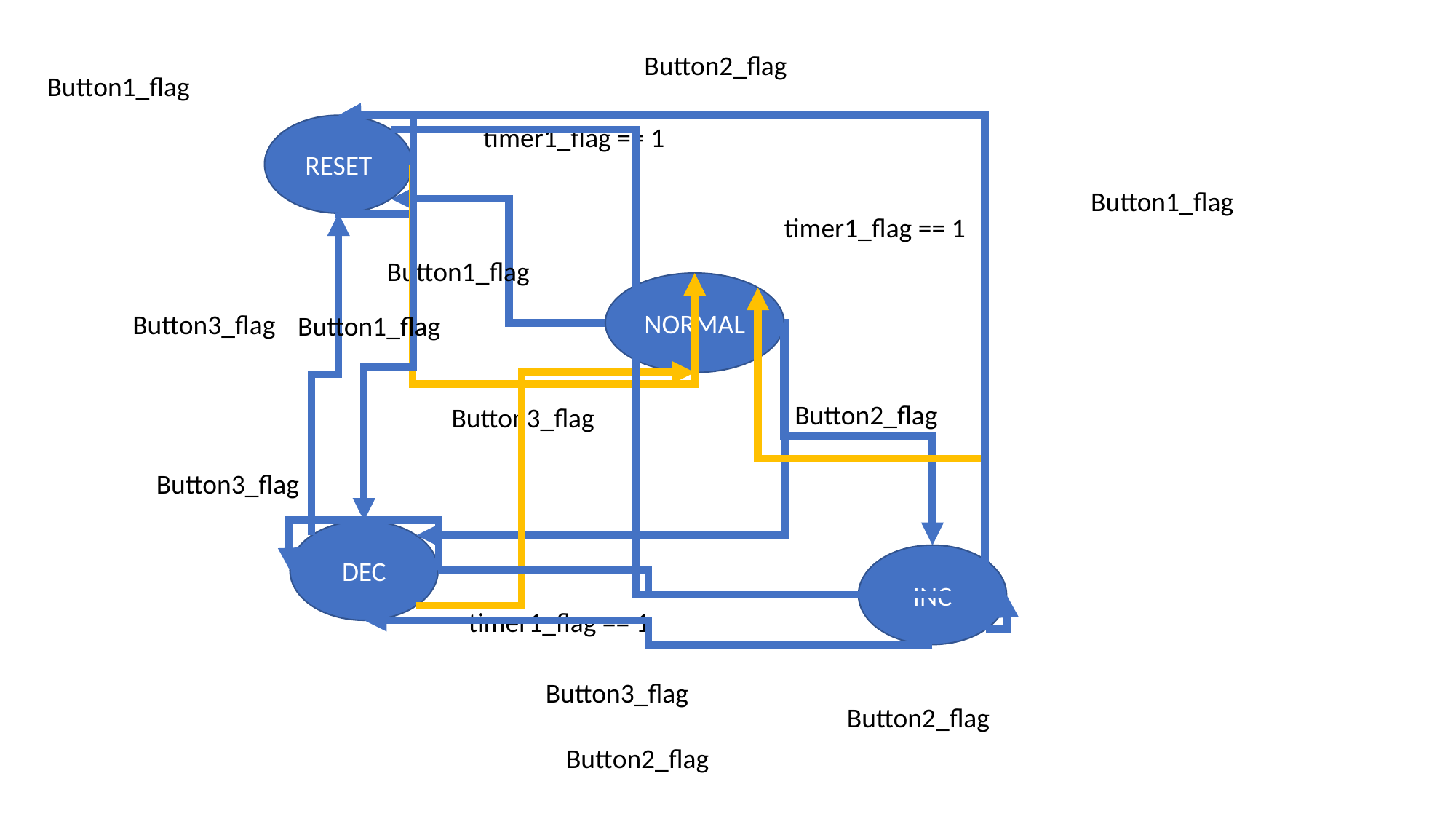

Button2_flag
Button1_flag
timer1_flag == 1
RESET
Button1_flag
timer1_flag == 1
Button1_flag
NORMAL
Button3_flag
Button1_flag
Button2_flag
Button3_flag
Button3_flag
DEC
INC
timer1_flag == 1
Button3_flag
Button2_flag
Button2_flag